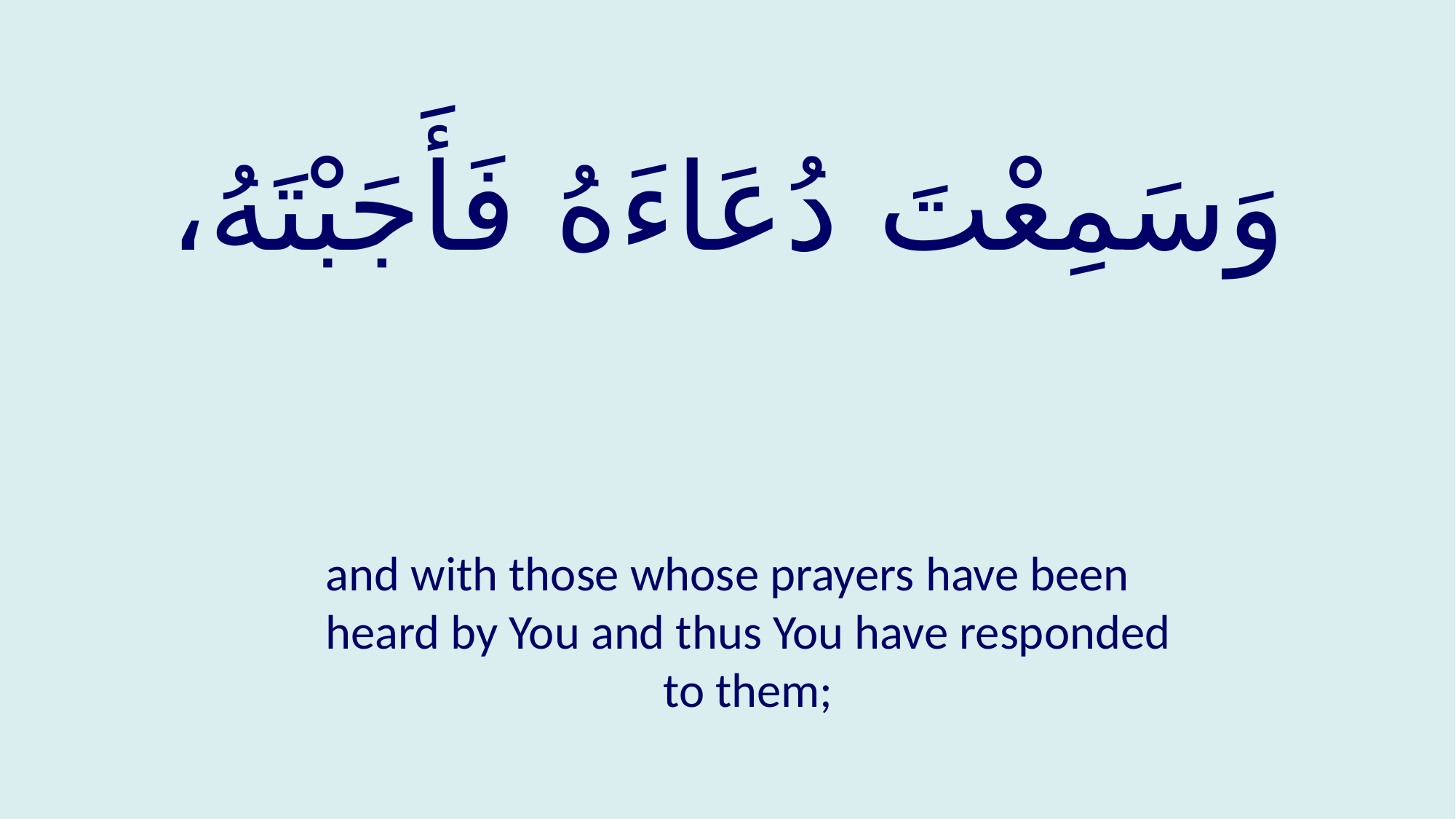

# وَسَمِعْتَ دُعَاءَهُ فَأَجَبْتَهُ،
and with those whose prayers have been heard by You and thus You have responded to them;